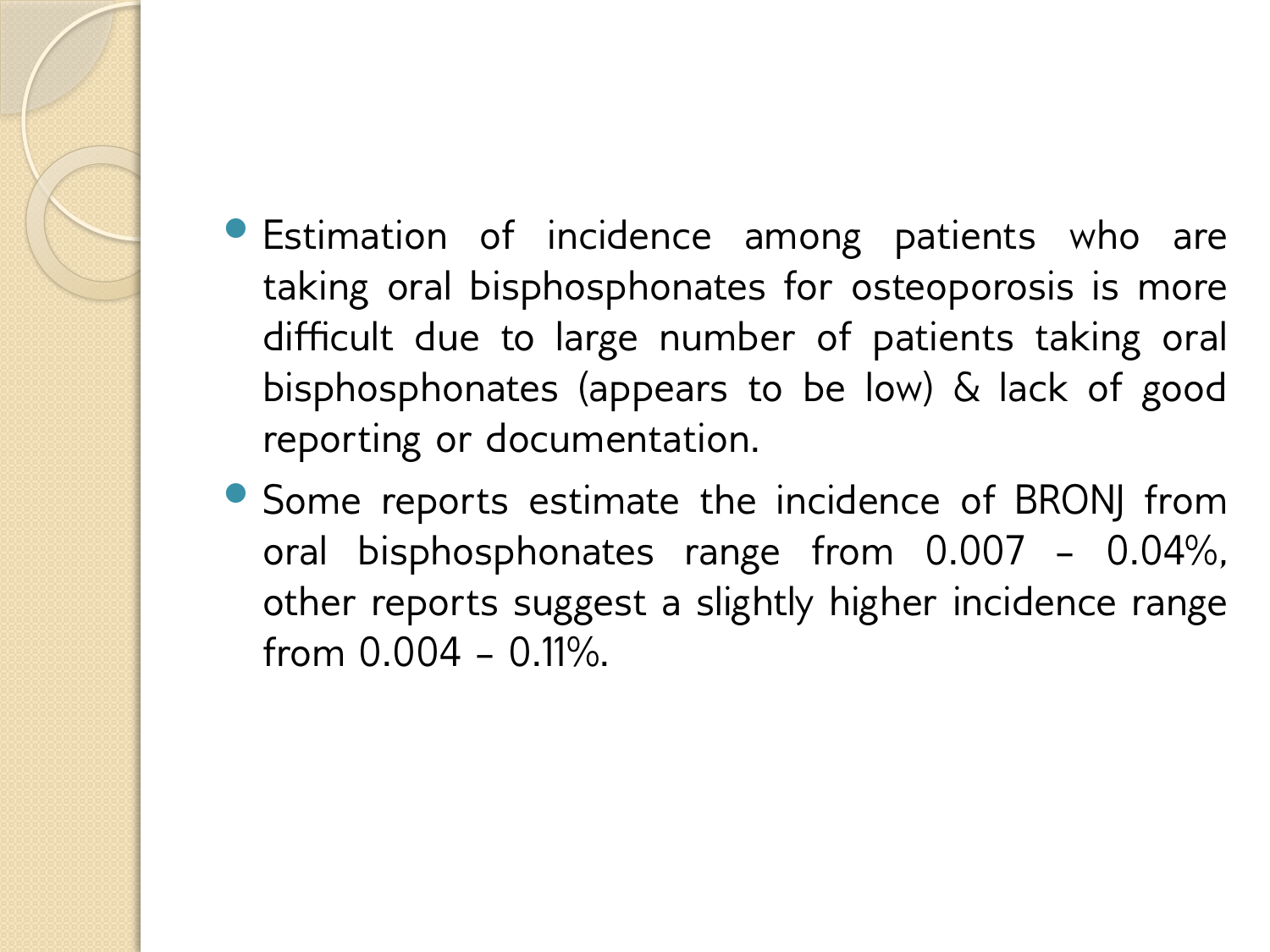

#
Estimation of incidence among patients who are taking oral bisphosphonates for osteoporosis is more difficult due to large number of patients taking oral bisphosphonates (appears to be low) & lack of good reporting or documentation.
Some reports estimate the incidence of BRONJ from oral bisphosphonates range from 0.007 – 0.04%, other reports suggest a slightly higher incidence range from 0.004 – 0.11%.